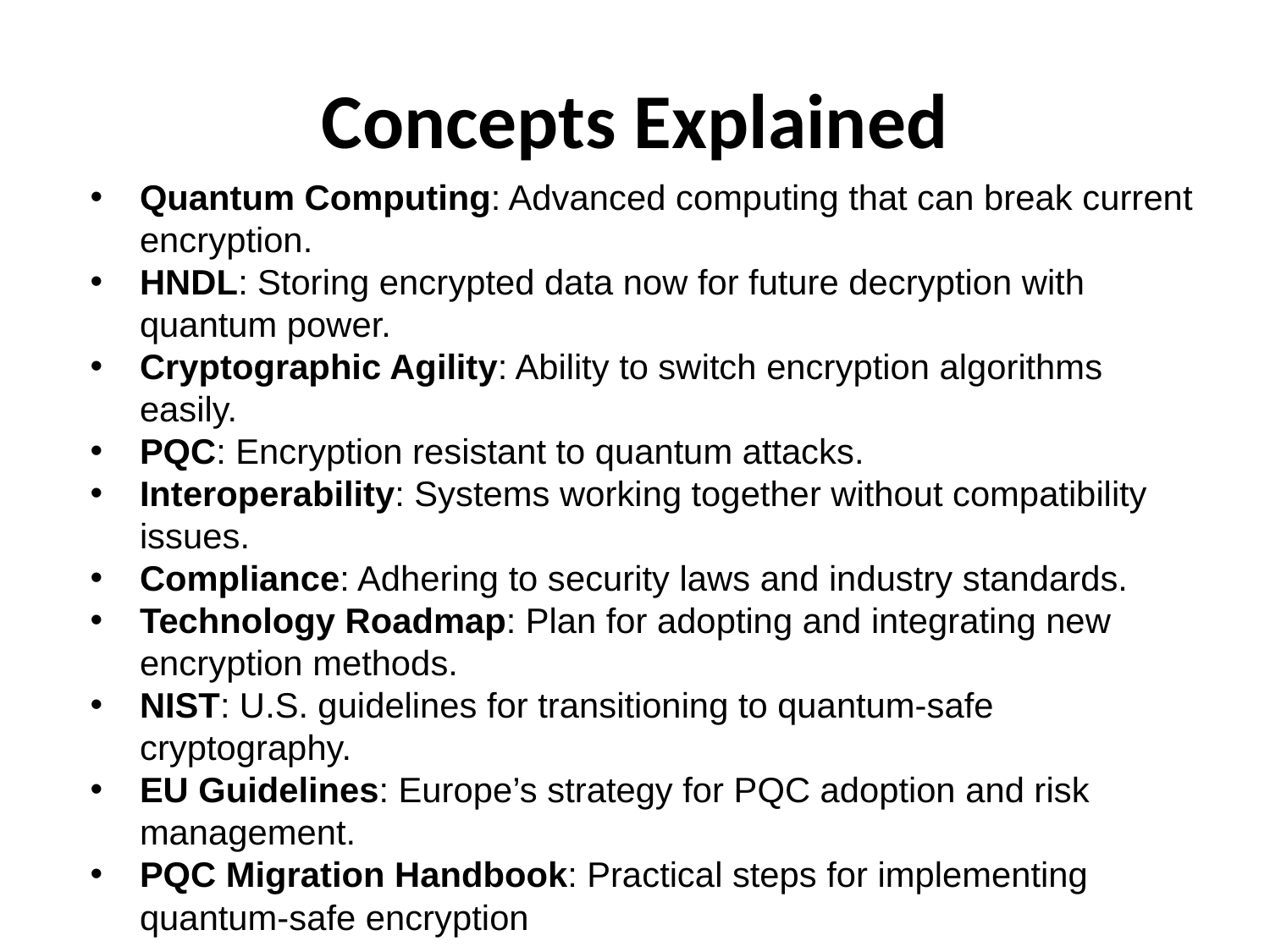

# Concepts Explained
Quantum Computing: Advanced computing that can break current encryption.
HNDL: Storing encrypted data now for future decryption with quantum power.
Cryptographic Agility: Ability to switch encryption algorithms easily.
PQC: Encryption resistant to quantum attacks.
Interoperability: Systems working together without compatibility issues.
Compliance: Adhering to security laws and industry standards.
Technology Roadmap: Plan for adopting and integrating new encryption methods.
NIST: U.S. guidelines for transitioning to quantum-safe cryptography.
EU Guidelines: Europe’s strategy for PQC adoption and risk management.
PQC Migration Handbook: Practical steps for implementing quantum-safe encryption